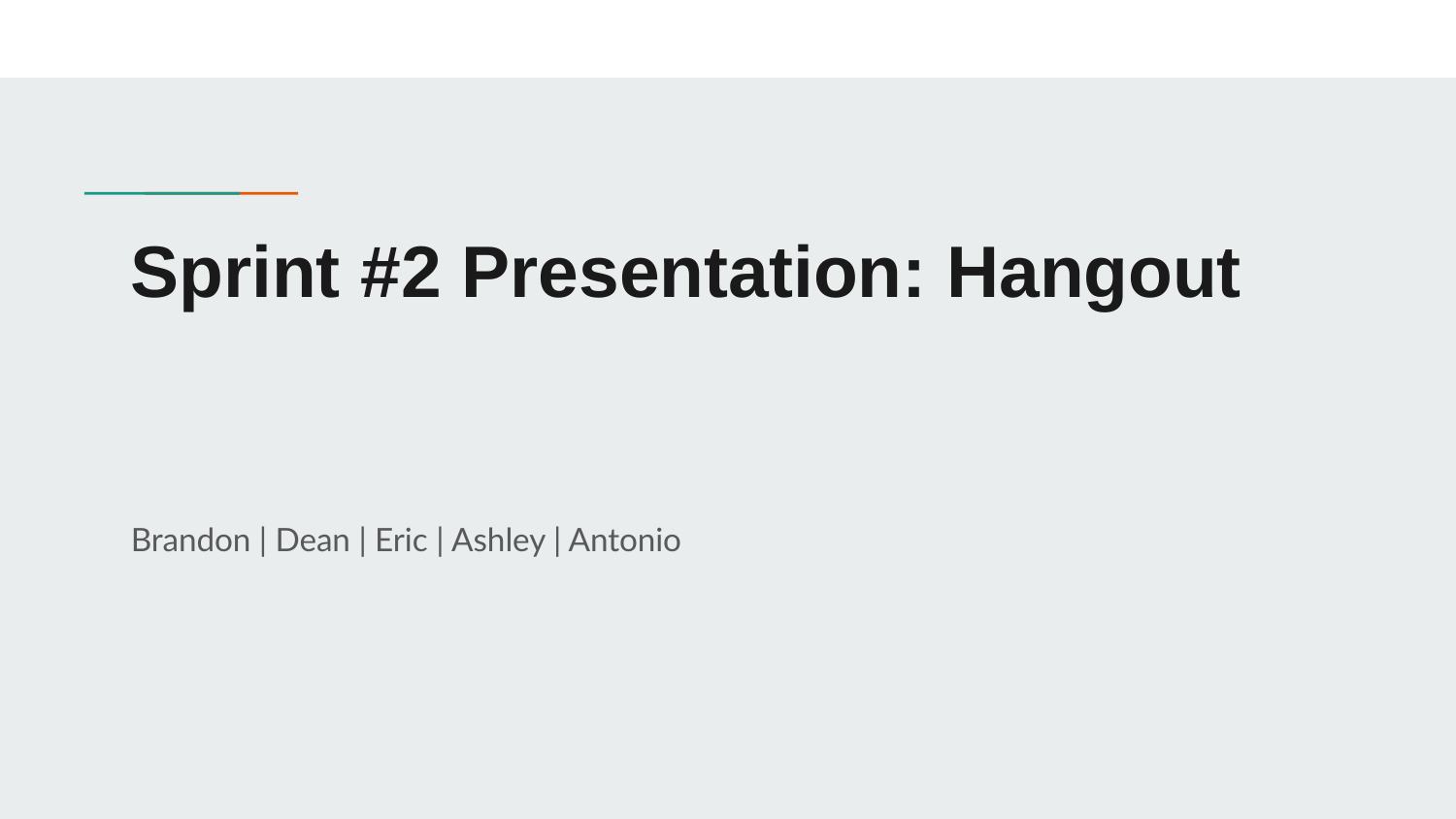

# Sprint #2 Presentation: Hangout
Brandon | Dean | Eric | Ashley | Antonio